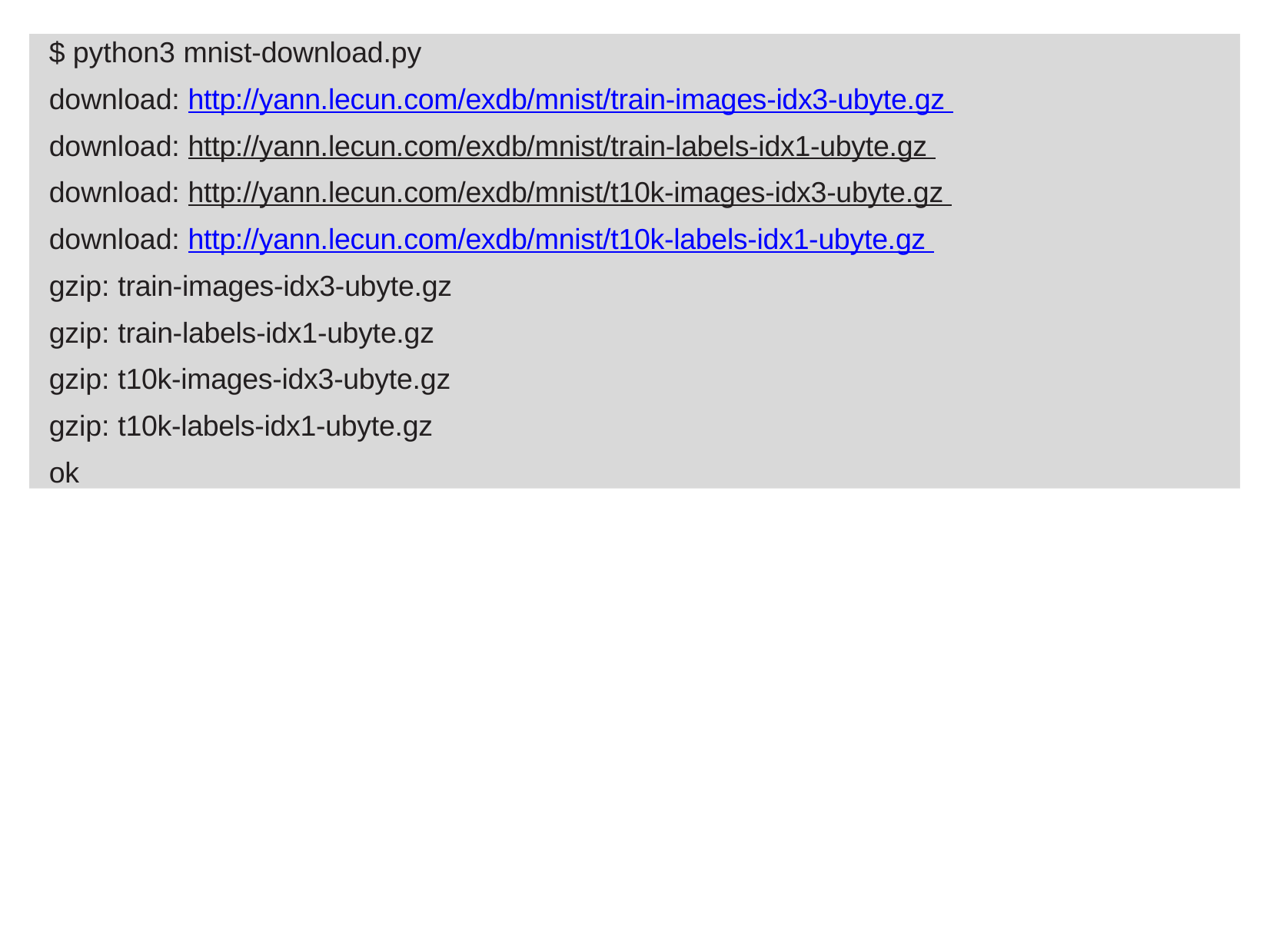

$ python3 mnist-download.py
download: http://yann.lecun.com/exdb/mnist/train-images-idx3-ubyte.gz  download: http://yann.lecun.com/exdb/mnist/train-labels-idx1-ubyte.gz  download: http://yann.lecun.com/exdb/mnist/t10k-images-idx3-ubyte.gz  download: http://yann.lecun.com/exdb/mnist/t10k-labels-idx1-ubyte.gz
gzip: train-images-idx3-ubyte.gz
gzip: train-labels-idx1-ubyte.gz
gzip: t10k-images-idx3-ubyte.gz
gzip: t10k-labels-idx1-ubyte.gz
ok